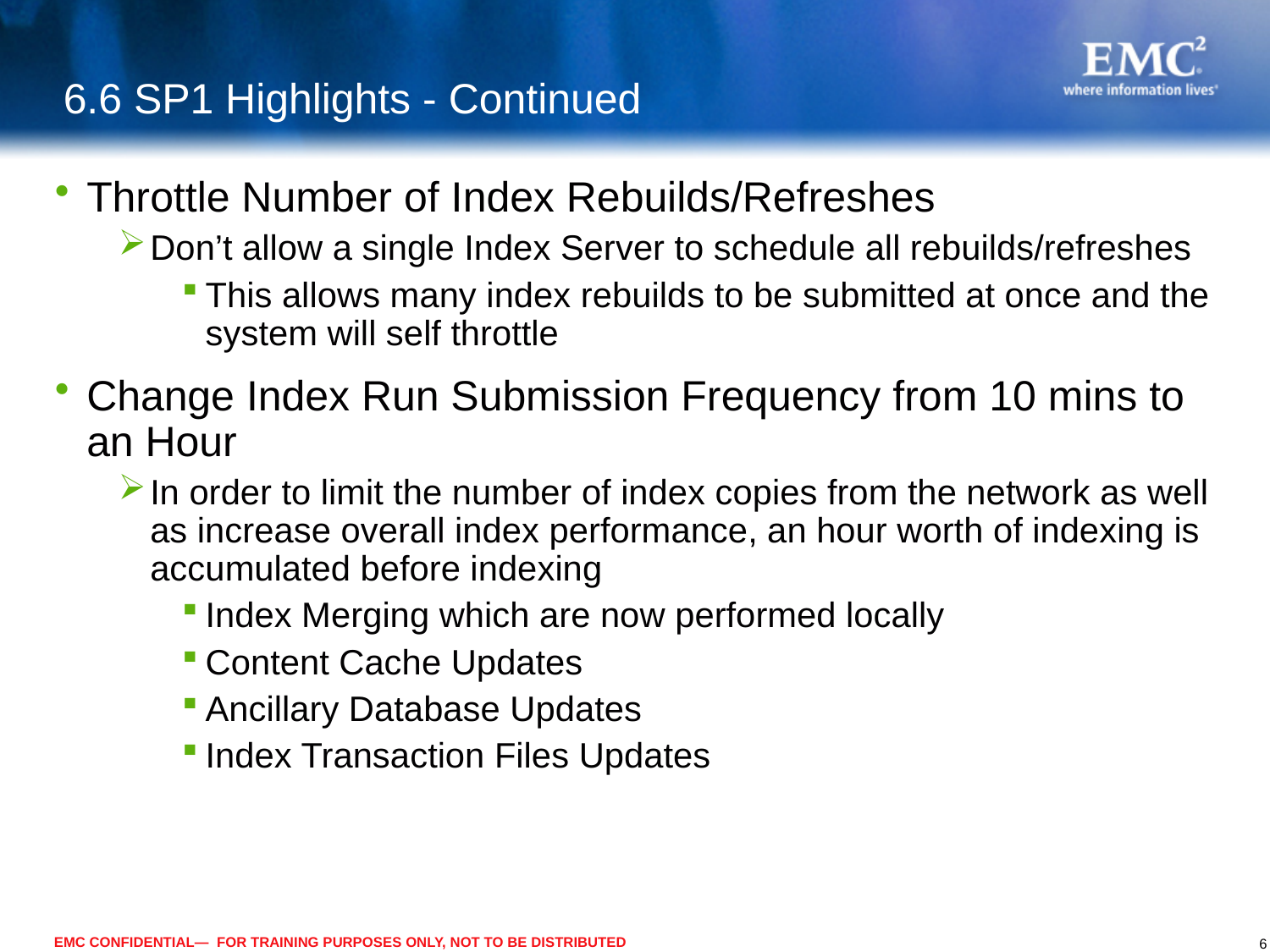

6.6 SP1 Highlights - Continued
Throttle Number of Index Rebuilds/Refreshes
Don’t allow a single Index Server to schedule all rebuilds/refreshes
This allows many index rebuilds to be submitted at once and the system will self throttle
Change Index Run Submission Frequency from 10 mins to an Hour
In order to limit the number of index copies from the network as well as increase overall index performance, an hour worth of indexing is accumulated before indexing
Index Merging which are now performed locally
Content Cache Updates
Ancillary Database Updates
Index Transaction Files Updates